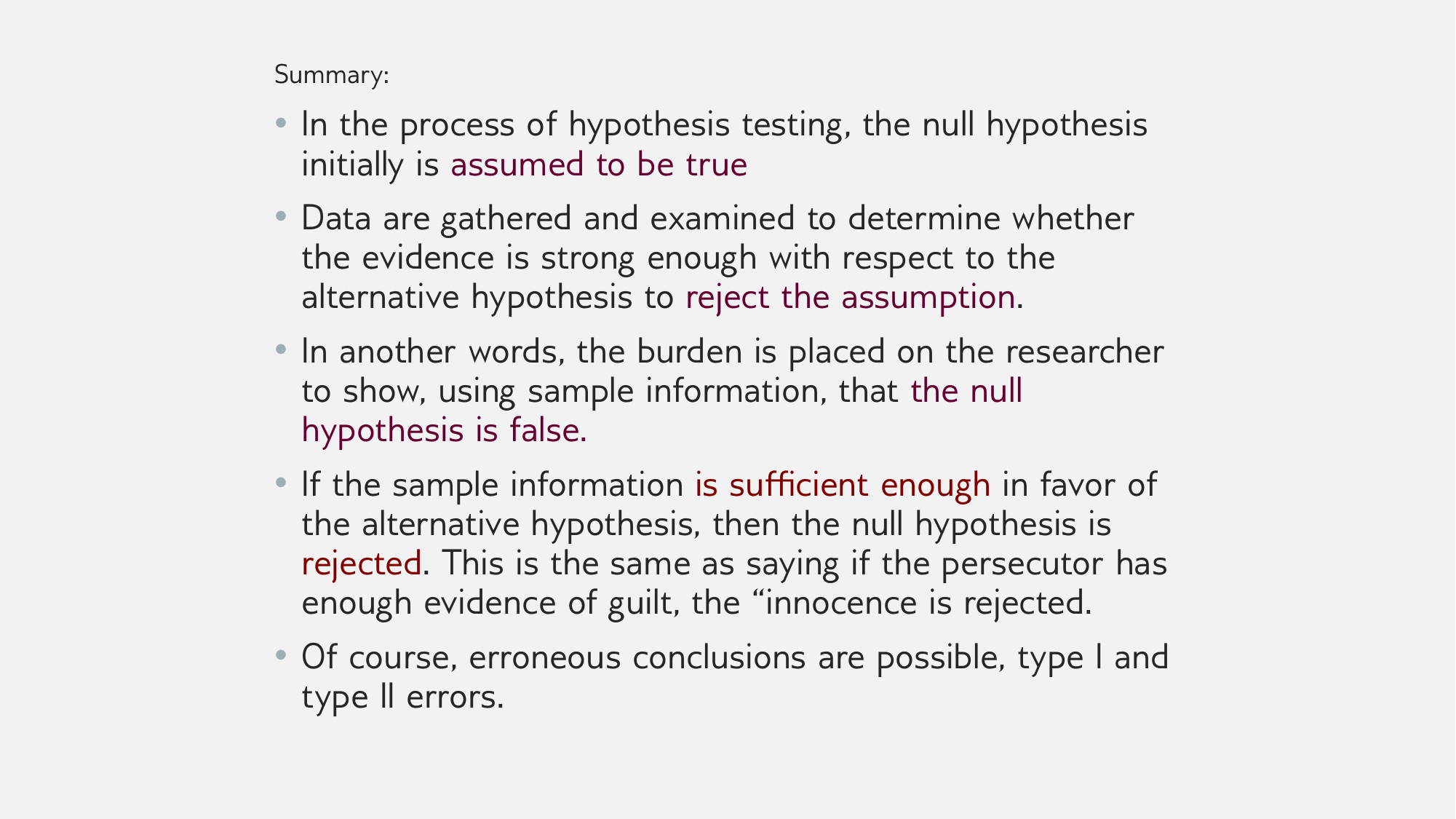

Summary:
In the process of hypothesis testing, the null hypothesis initially is assumed to be true
Data are gathered and examined to determine whether the evidence is strong enough with respect to the alternative hypothesis to reject the assumption.
In another words, the burden is placed on the researcher to show, using sample information, that the null hypothesis is false.
If the sample information is sufficient enough in favor of the alternative hypothesis, then the null hypothesis is rejected. This is the same as saying if the persecutor has enough evidence of guilt, the “innocence is rejected.
Of course, erroneous conclusions are possible, type I and type II errors.